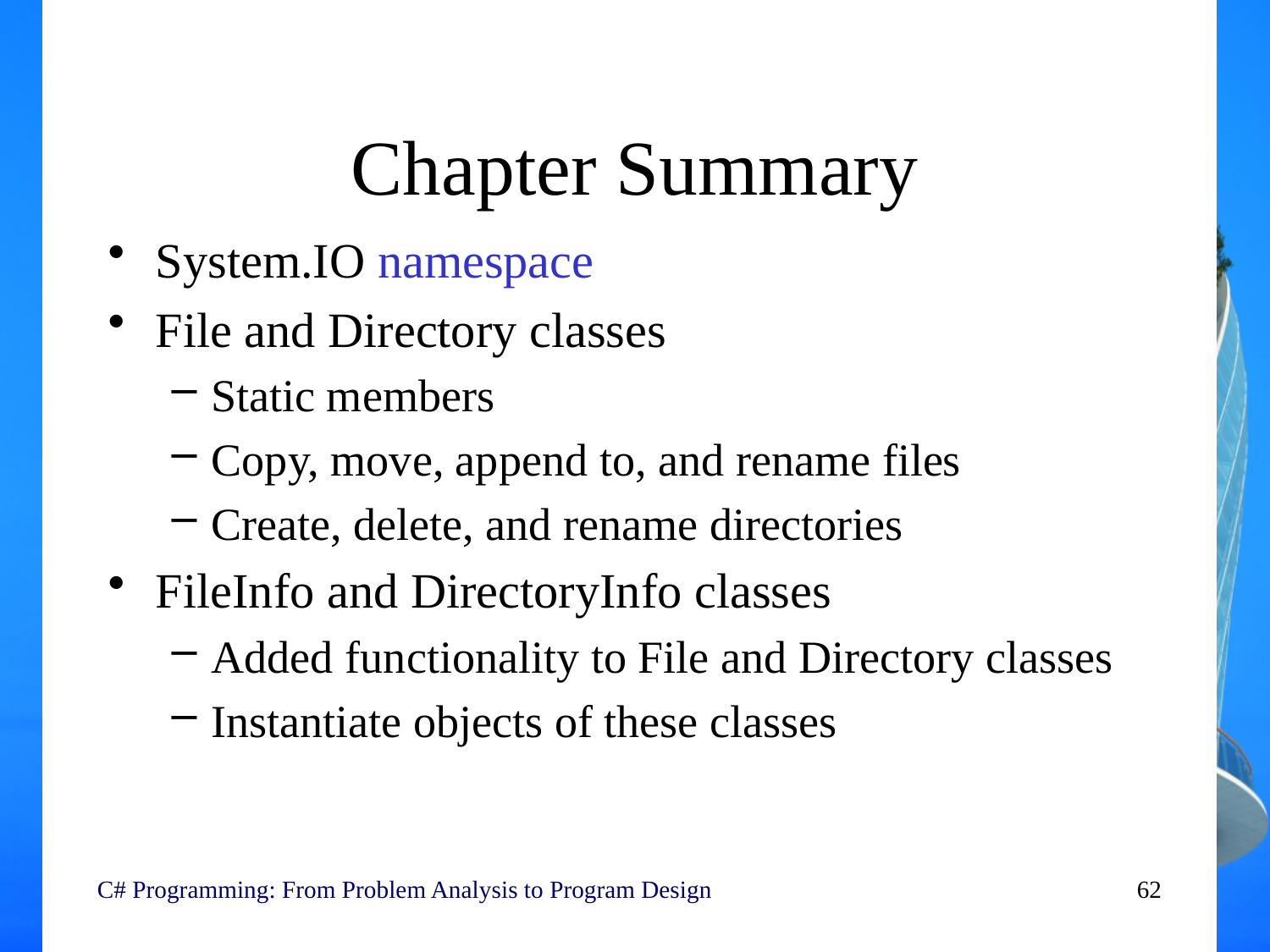

# Chapter Summary
System.IO namespace
File and Directory classes
Static members
Copy, move, append to, and rename files
Create, delete, and rename directories
FileInfo and DirectoryInfo classes
Added functionality to File and Directory classes
Instantiate objects of these classes
C# Programming: From Problem Analysis to Program Design

62